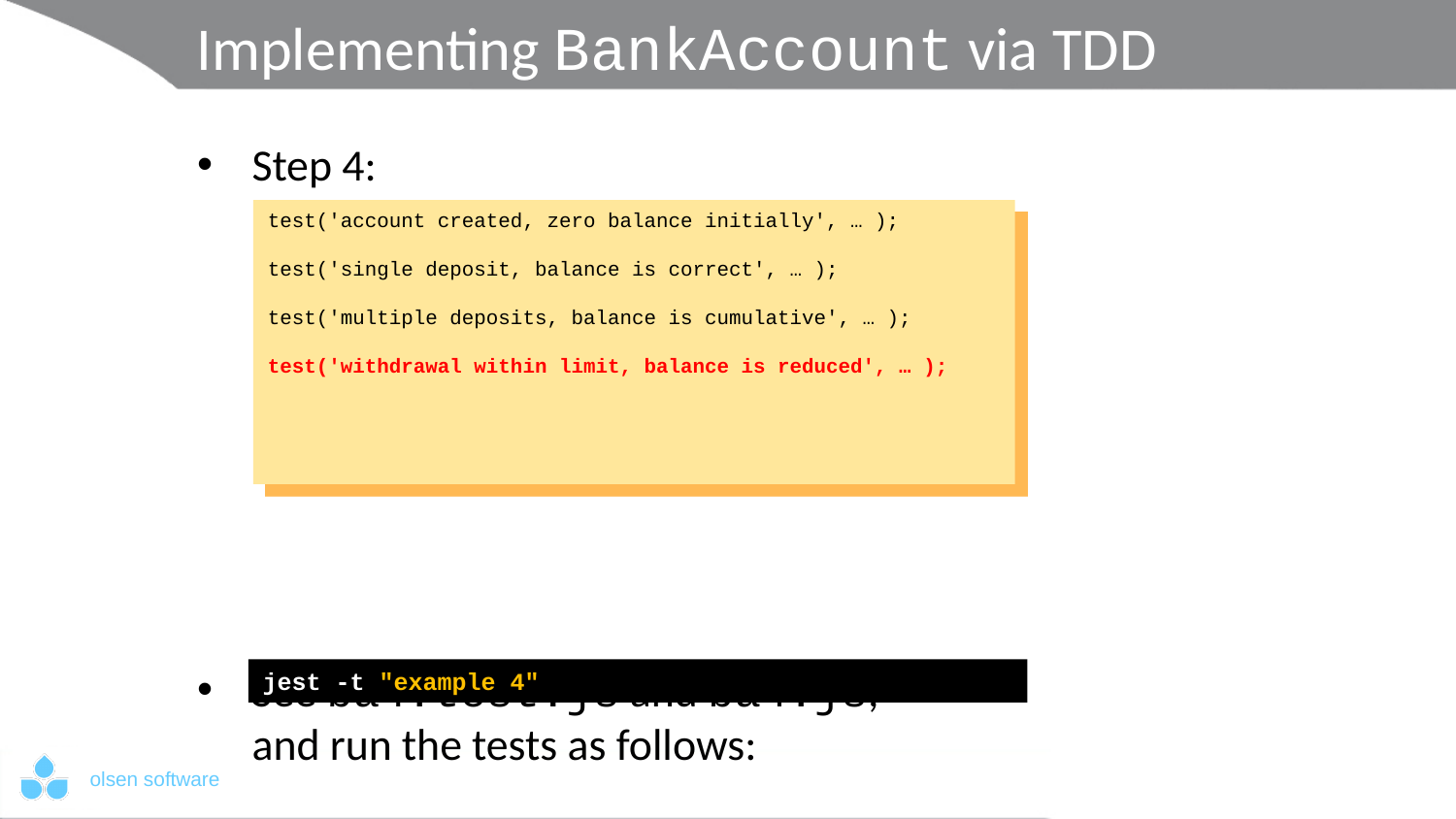

# Implementing BankAccount via TDD
Step 4:

See ba4.test.js and ba4.js,
and run the tests as follows:
test('account created, zero balance initially', … );

test('single deposit, balance is correct', … );

test('multiple deposits, balance is cumulative', … );

test('withdrawal within limit, balance is reduced', … );
jest -t "example 4"